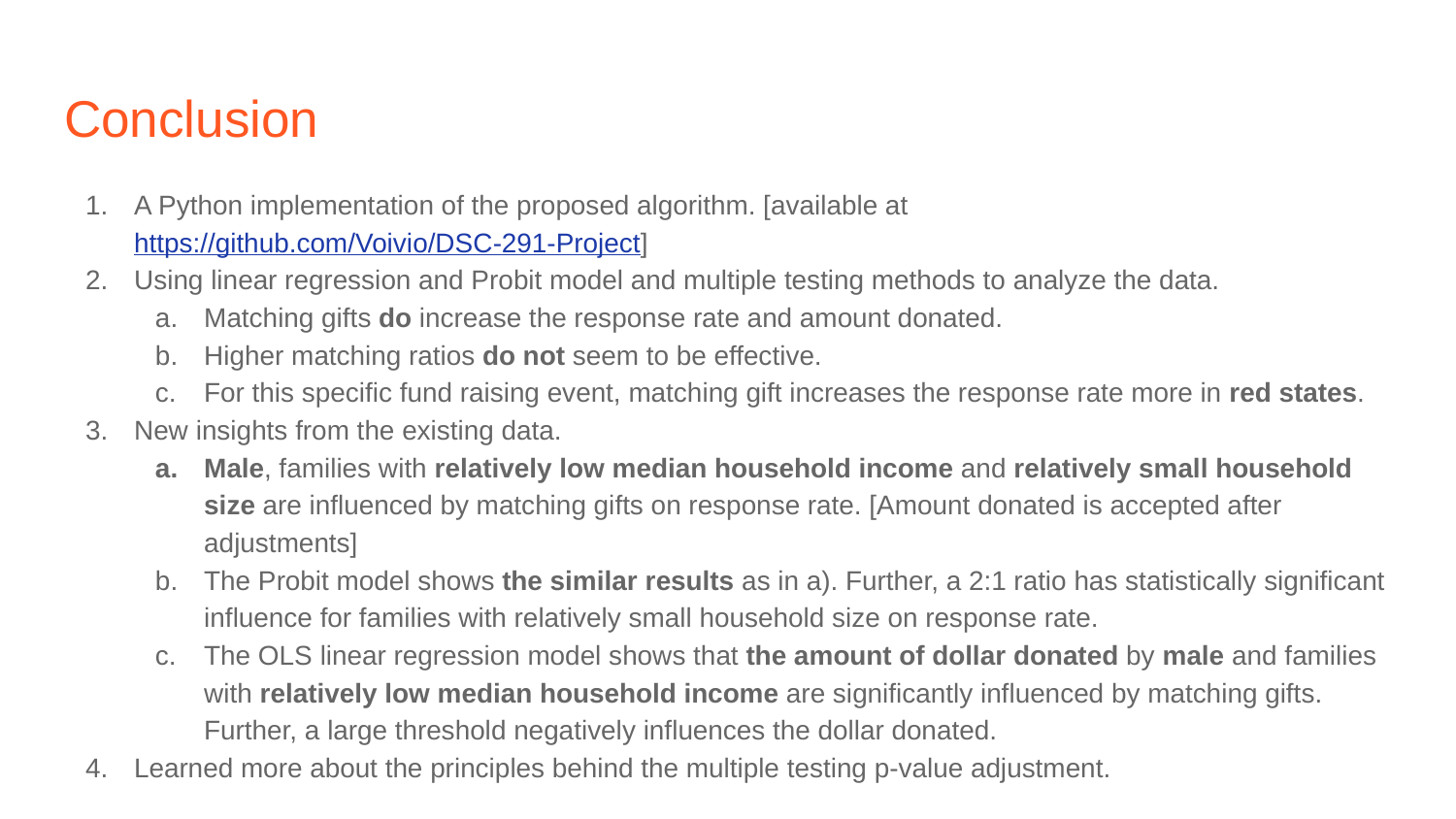

# Conclusion
A Python implementation of the proposed algorithm. [available at https://github.com/Voivio/DSC-291-Project]
Using linear regression and Probit model and multiple testing methods to analyze the data.
Matching gifts do increase the response rate and amount donated.
Higher matching ratios do not seem to be effective.
For this specific fund raising event, matching gift increases the response rate more in red states.
New insights from the existing data.
Male, families with relatively low median household income and relatively small household size are influenced by matching gifts on response rate. [Amount donated is accepted after adjustments]
The Probit model shows the similar results as in a). Further, a 2:1 ratio has statistically significant influence for families with relatively small household size on response rate.
The OLS linear regression model shows that the amount of dollar donated by male and families with relatively low median household income are significantly influenced by matching gifts. Further, a large threshold negatively influences the dollar donated.
Learned more about the principles behind the multiple testing p-value adjustment.